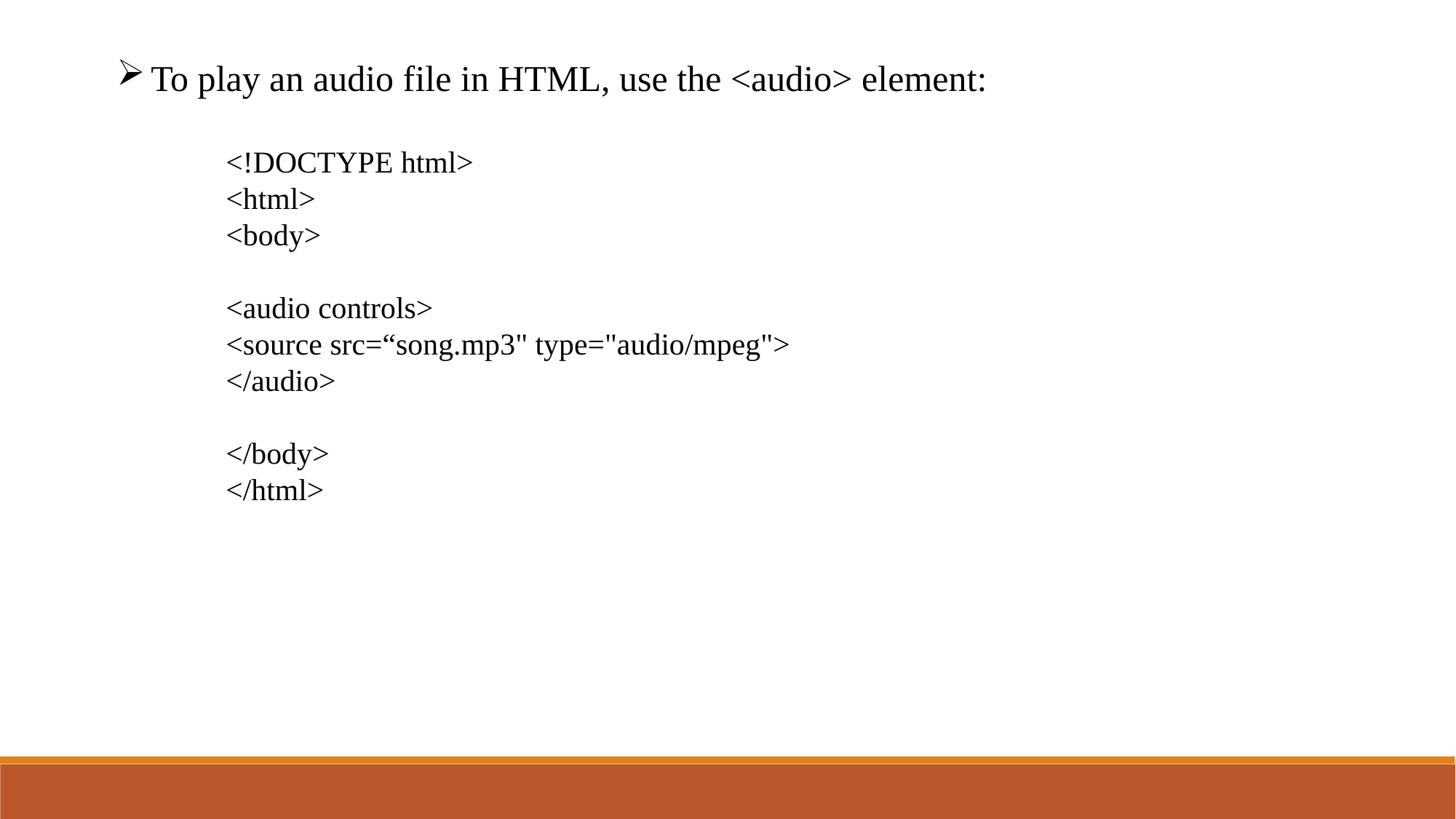

To play an audio file in HTML, use the <audio> element:

<!DOCTYPE html>
<html>
<body>

<audio controls>
<source src=“song.mp3" type="audio/mpeg">
</audio>

</body>
</html>